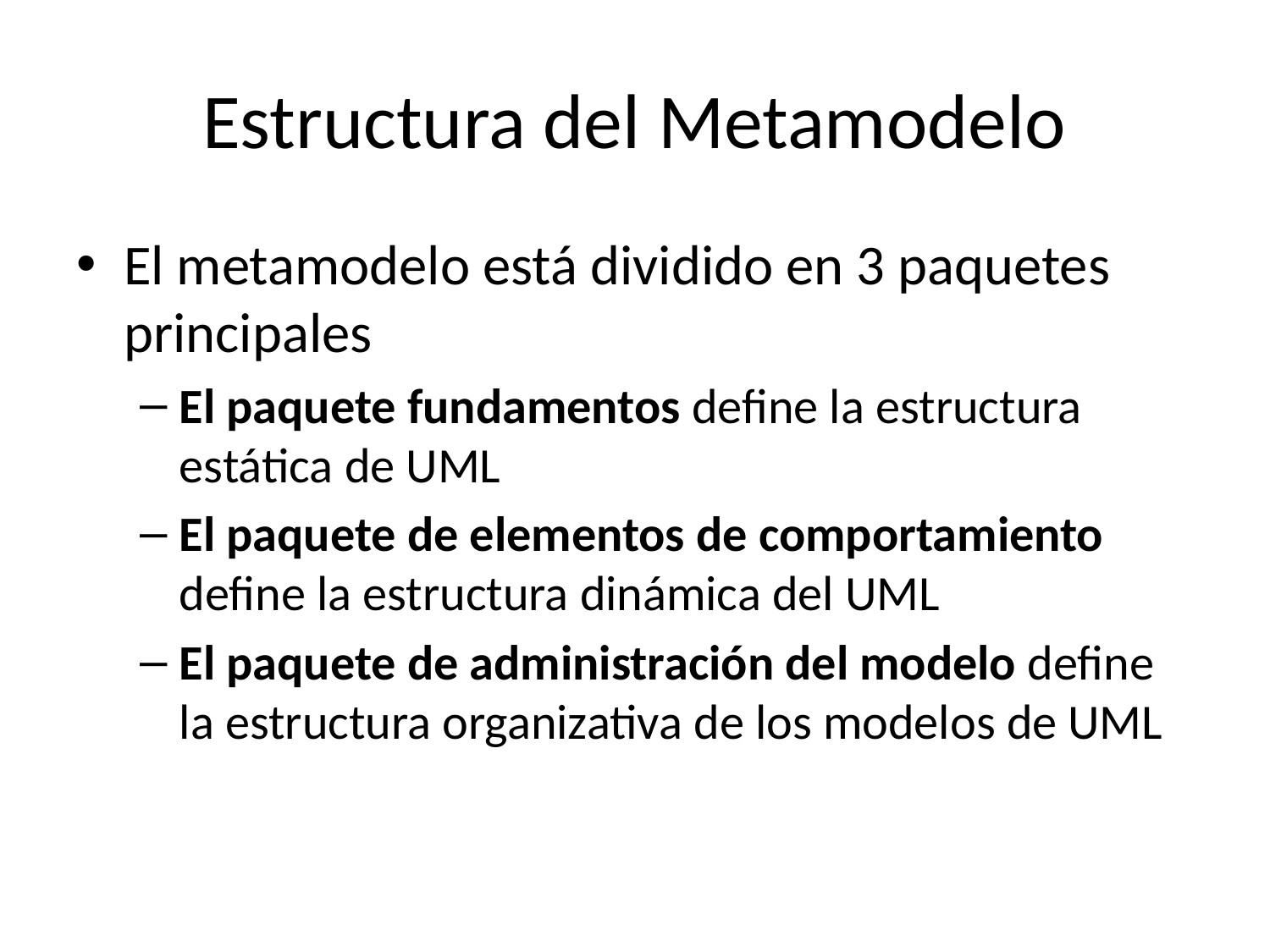

# Estructura del Metamodelo
El metamodelo está dividido en 3 paquetes principales
El paquete fundamentos define la estructura estática de UML
El paquete de elementos de comportamiento define la estructura dinámica del UML
El paquete de administración del modelo define la estructura organizativa de los modelos de UML